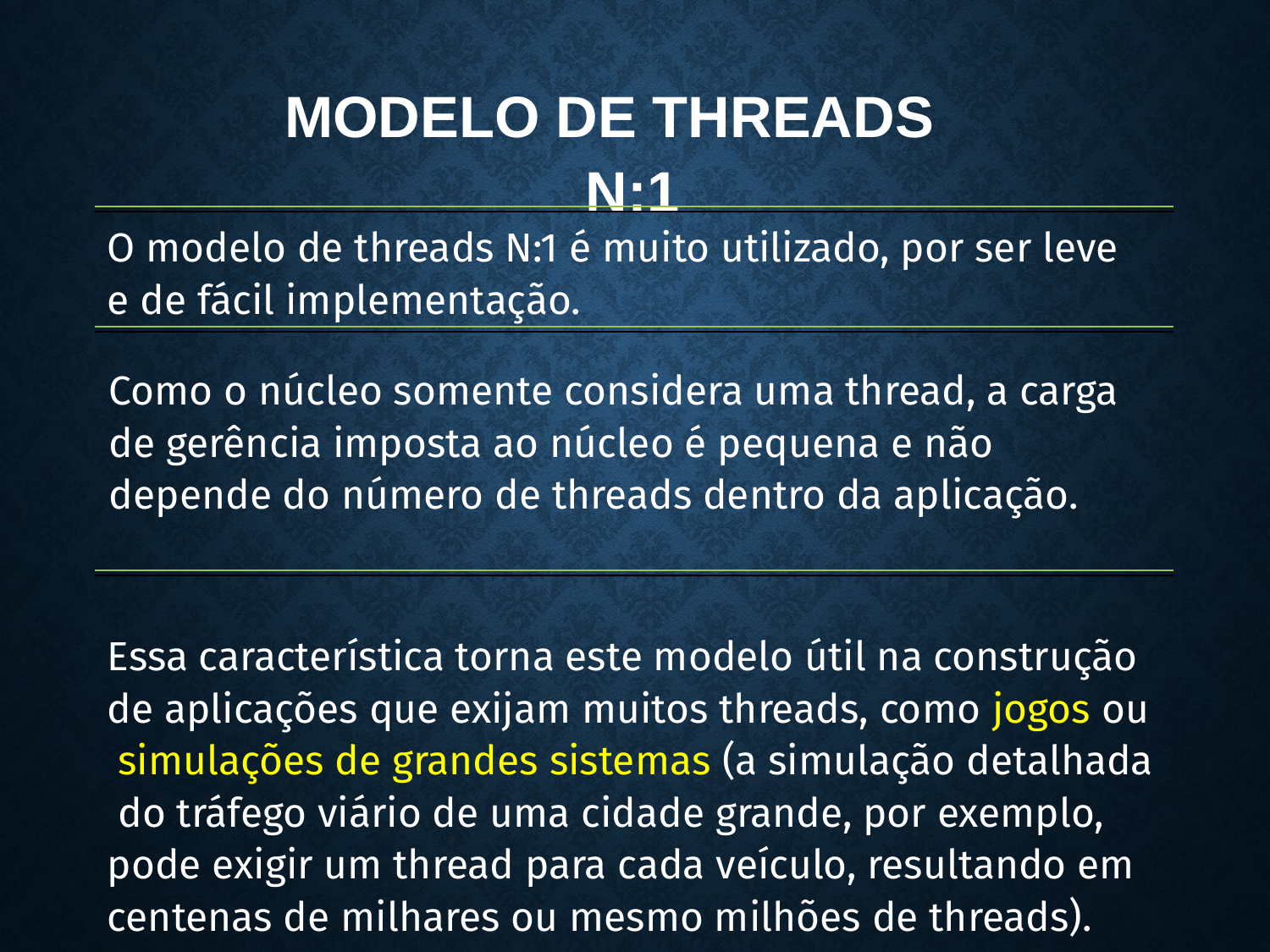

# MODELO DE THREADS  N:1

O modelo de threads N:1 é muito utilizado, por ser leve  e de fácil implementação.
Como o núcleo somente considera uma thread, a carga  de gerência imposta ao núcleo é pequena e não  depende do número de threads dentro da aplicação.

Essa característica torna este modelo útil na construção  de aplicações que exijam muitos threads, como jogos ou  simulações de grandes sistemas (a simulação detalhada  do tráfego viário de uma cidade grande, por exemplo,  pode exigir um thread para cada veículo, resultando em  centenas de milhares ou mesmo milhões de threads).